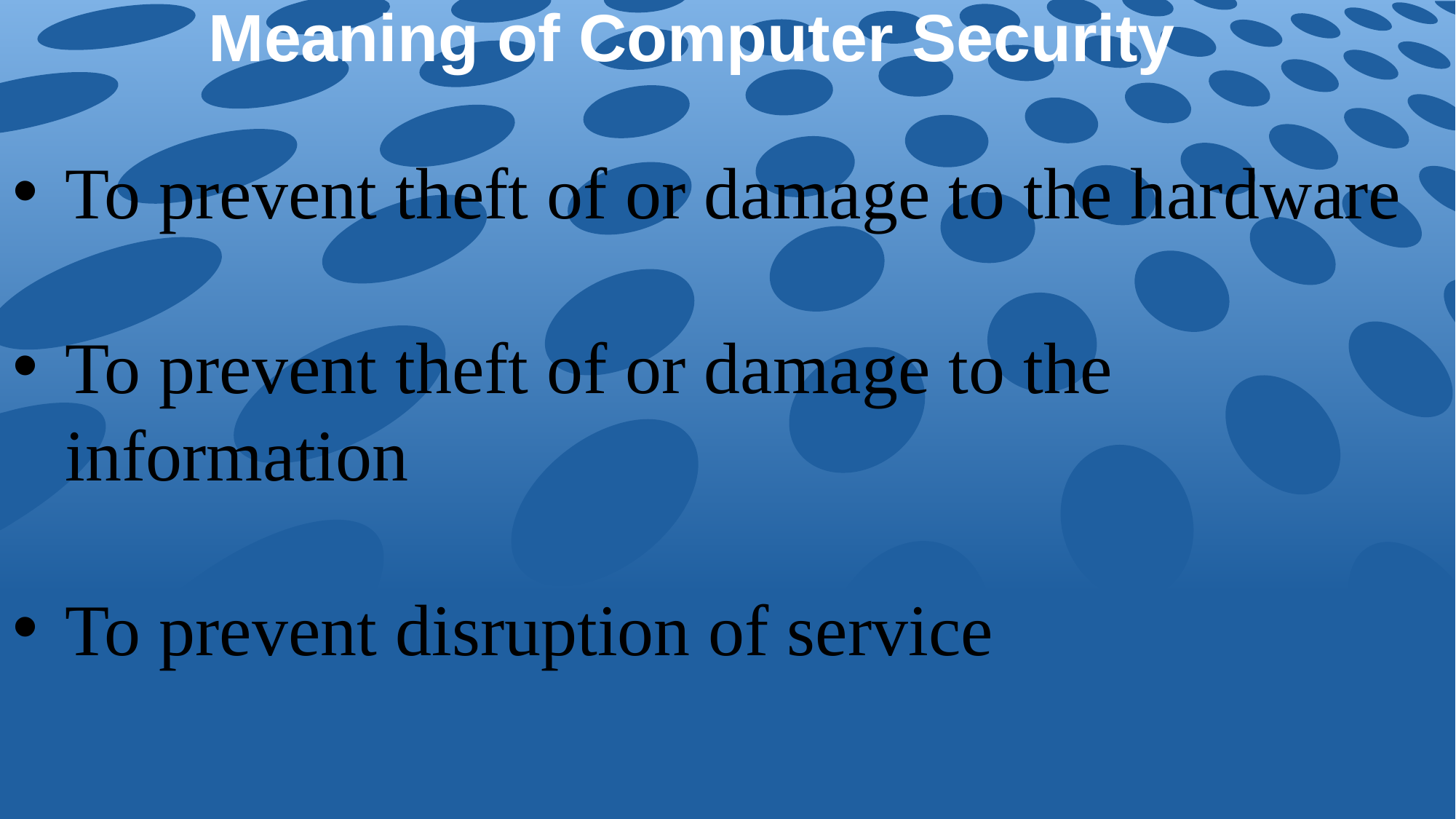

# Meaning of Computer Security
To prevent theft of or damage to the hardware

To prevent theft of or damage to the information

To prevent disruption of service